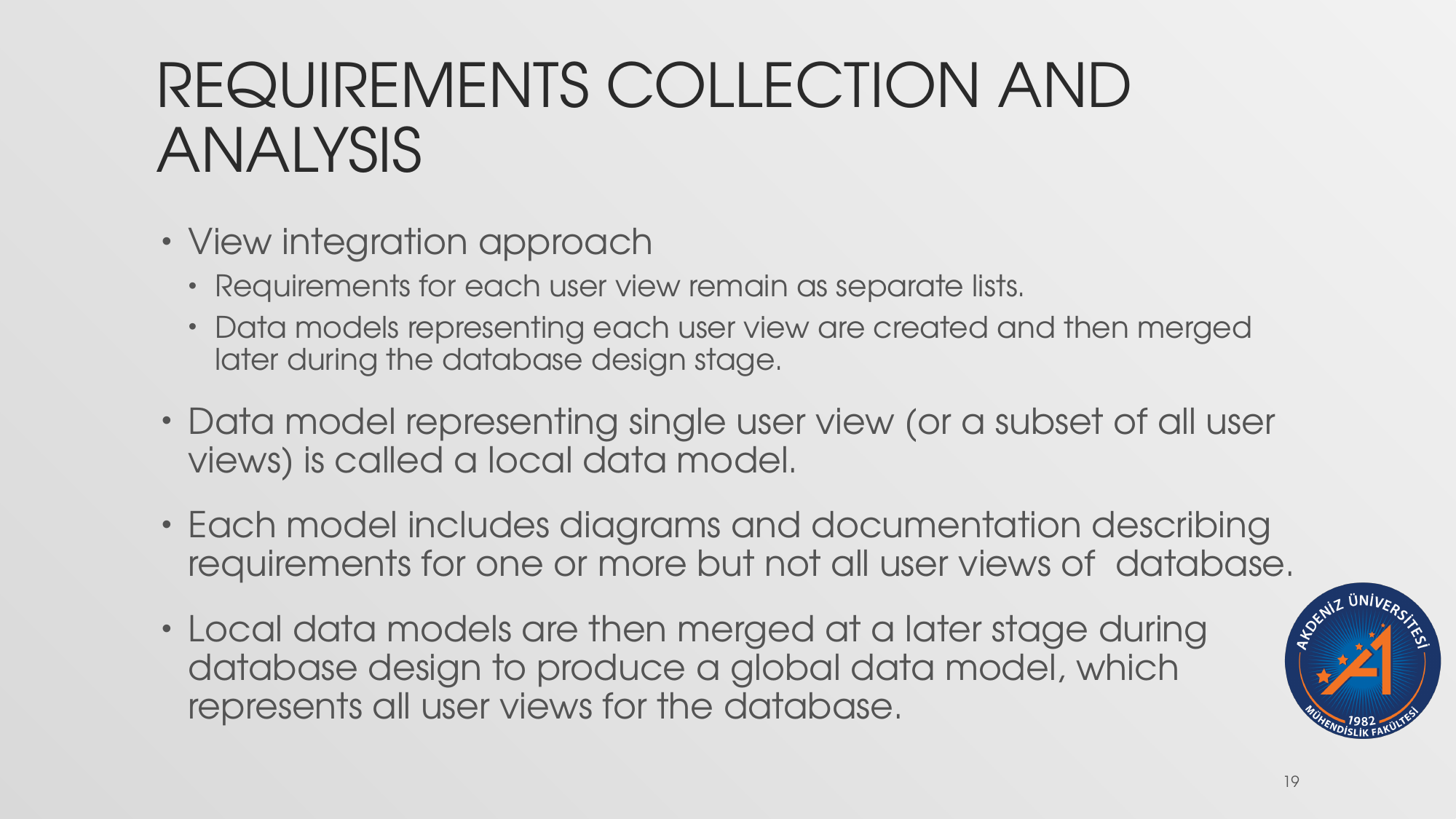

# Requirements Collection and Analysis
View integration approach
Requirements for each user view remain as separate lists.
Data models representing each user view are created and then merged later during the database design stage.
Data model representing single user view (or a subset of all user views) is called a local data model.
Each model includes diagrams and documentation describing requirements for one or more but not all user views of  database.
Local data models are then merged at a later stage during database design to produce a global data model, which represents all user views for the database.
19